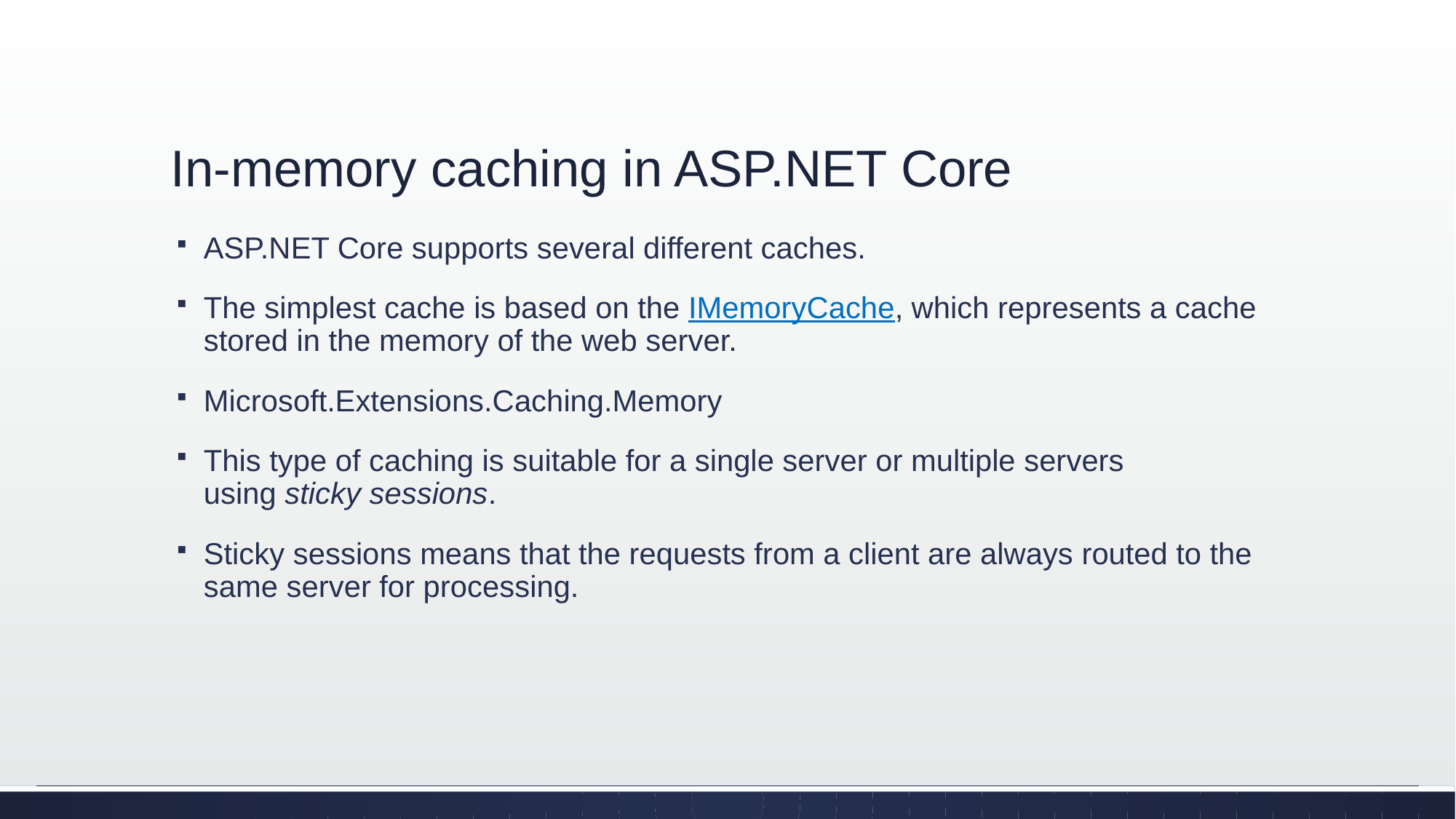

# In-memory caching in ASP.NET Core
ASP.NET Core supports several different caches.
The simplest cache is based on the IMemoryCache, which represents a cache stored in the memory of the web server.
Microsoft.Extensions.Caching.Memory
This type of caching is suitable for a single server or multiple servers using sticky sessions.
Sticky sessions means that the requests from a client are always routed to the same server for processing.